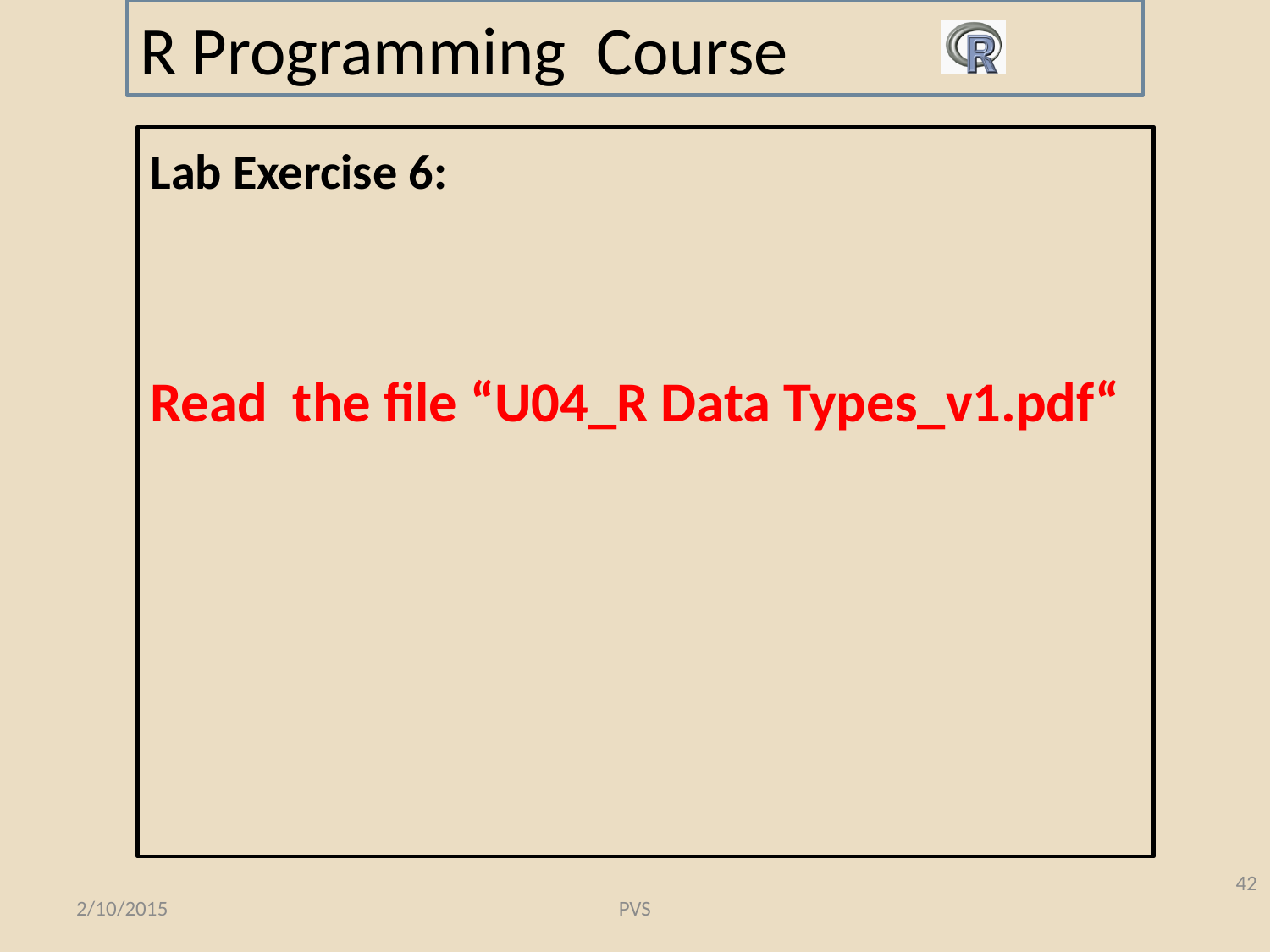

# R Programming  Course

Lab Exercise 6:

Read  the file “U04_R Data Types_v1.pdf“

42
2/10/2015
PVS